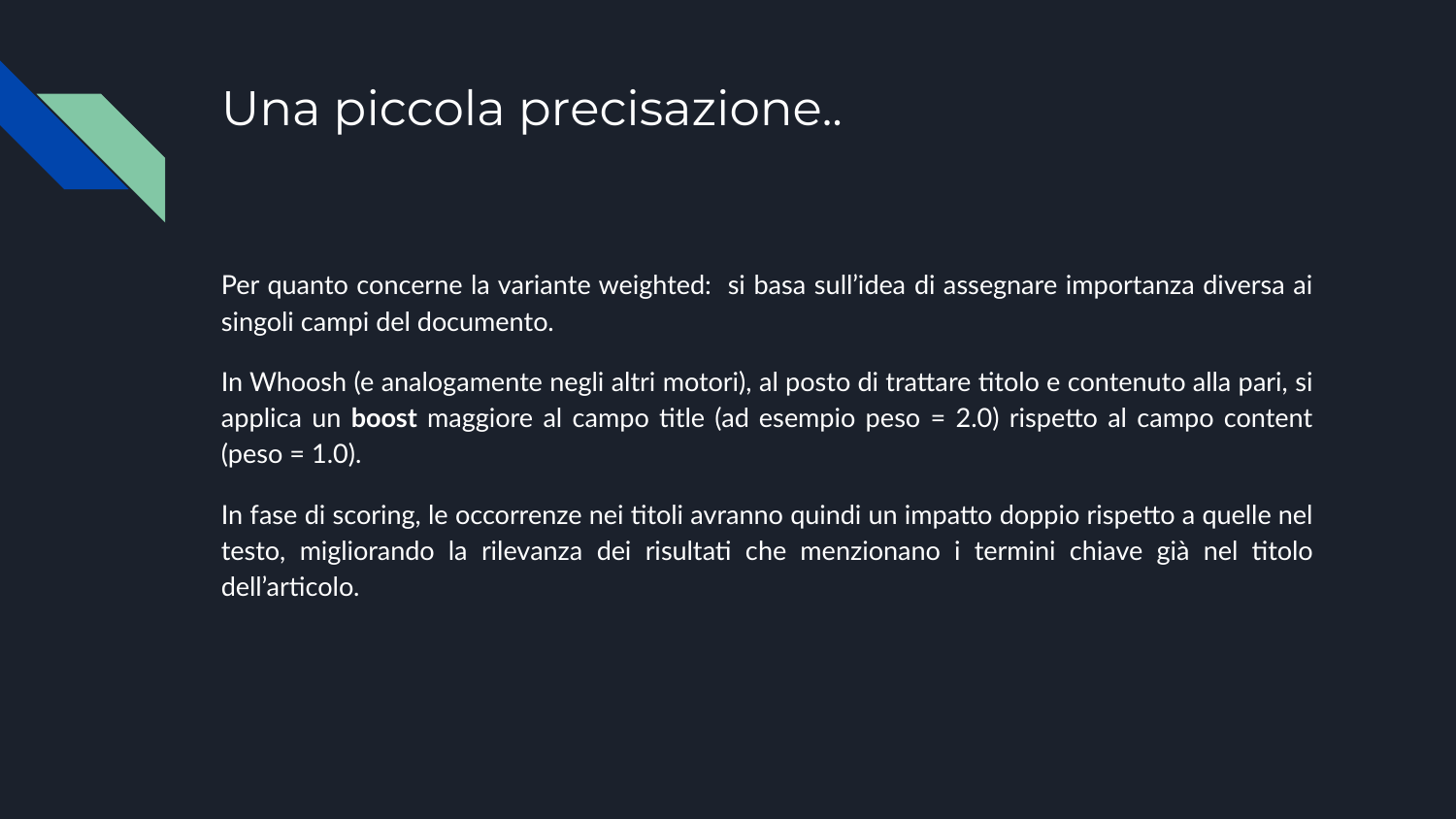

# Una piccola precisazione..
Per quanto concerne la variante weighted:  si basa sull’idea di assegnare importanza diversa ai singoli campi del documento.
In Whoosh (e analogamente negli altri motori), al posto di trattare titolo e contenuto alla pari, si applica un boost maggiore al campo title (ad esempio peso = 2.0) rispetto al campo content (peso = 1.0).
In fase di scoring, le occorrenze nei titoli avranno quindi un impatto doppio rispetto a quelle nel testo, migliorando la rilevanza dei risultati che menzionano i termini chiave già nel titolo dell’articolo.